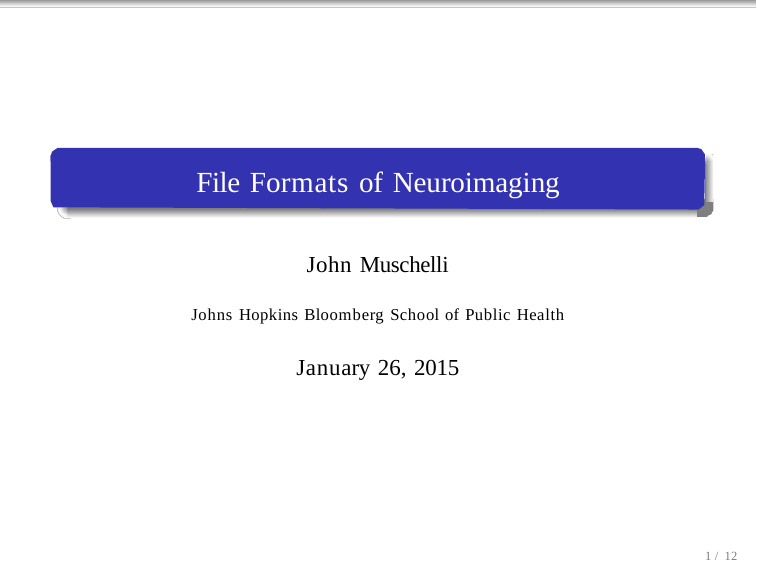

File Formats of Neuroimaging

John Muschelli

Johns Hopkins Bloomberg School of Public Health

January 26, 2015
1 / 12